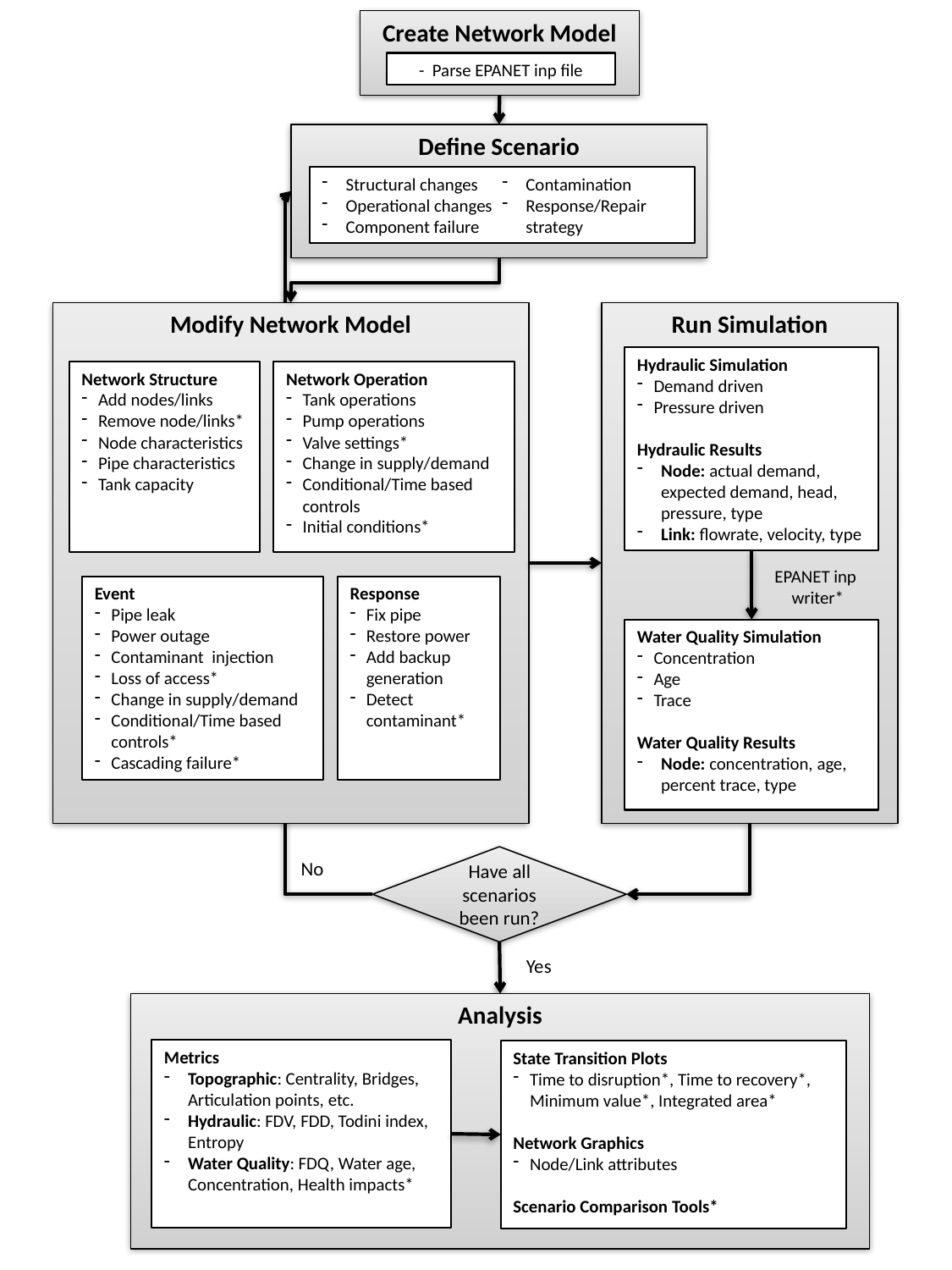

Create Network Model
-  Parse EPANET inp file
Define Scenario
Structural changes
Operational changes
Component failure
Contamination
Response/Repair strategy
Modify Network Model
Run Simulation
Hydraulic Simulation
Demand driven
Pressure driven

Hydraulic Results
Node: actual demand, expected demand, head, pressure, type
Link: flowrate, velocity, type

Network Structure
Add nodes/links
Remove node/links*
Node characteristics
Pipe characteristics
Tank capacity
Network Operation
Tank operations
Pump operations
Valve settings*
Change in supply/demand
Conditional/Time based controls
Initial conditions*
EPANET inp
writer*
Event
Pipe leak
Power outage
Contaminant  injection
Loss of access*
Change in supply/demand
Conditional/Time based controls*
Cascading failure*
Response
Fix pipe
Restore power
Add backup generation
Detect contaminant*
Water Quality Simulation
Concentration
Age
Trace

Water Quality Results
Node: concentration, age, percent trace, type

Have all scenarios been run?
No
Yes
Analysis
Metrics
Topographic: Centrality, Bridges, Articulation points, etc.
Hydraulic: FDV, FDD, Todini index, Entropy
Water Quality: FDQ, Water age, Concentration, Health impacts*
State Transition Plots
Time to disruption*, Time to recovery*, Minimum value*, Integrated area*

Network Graphics
Node/Link attributes

Scenario Comparison Tools*